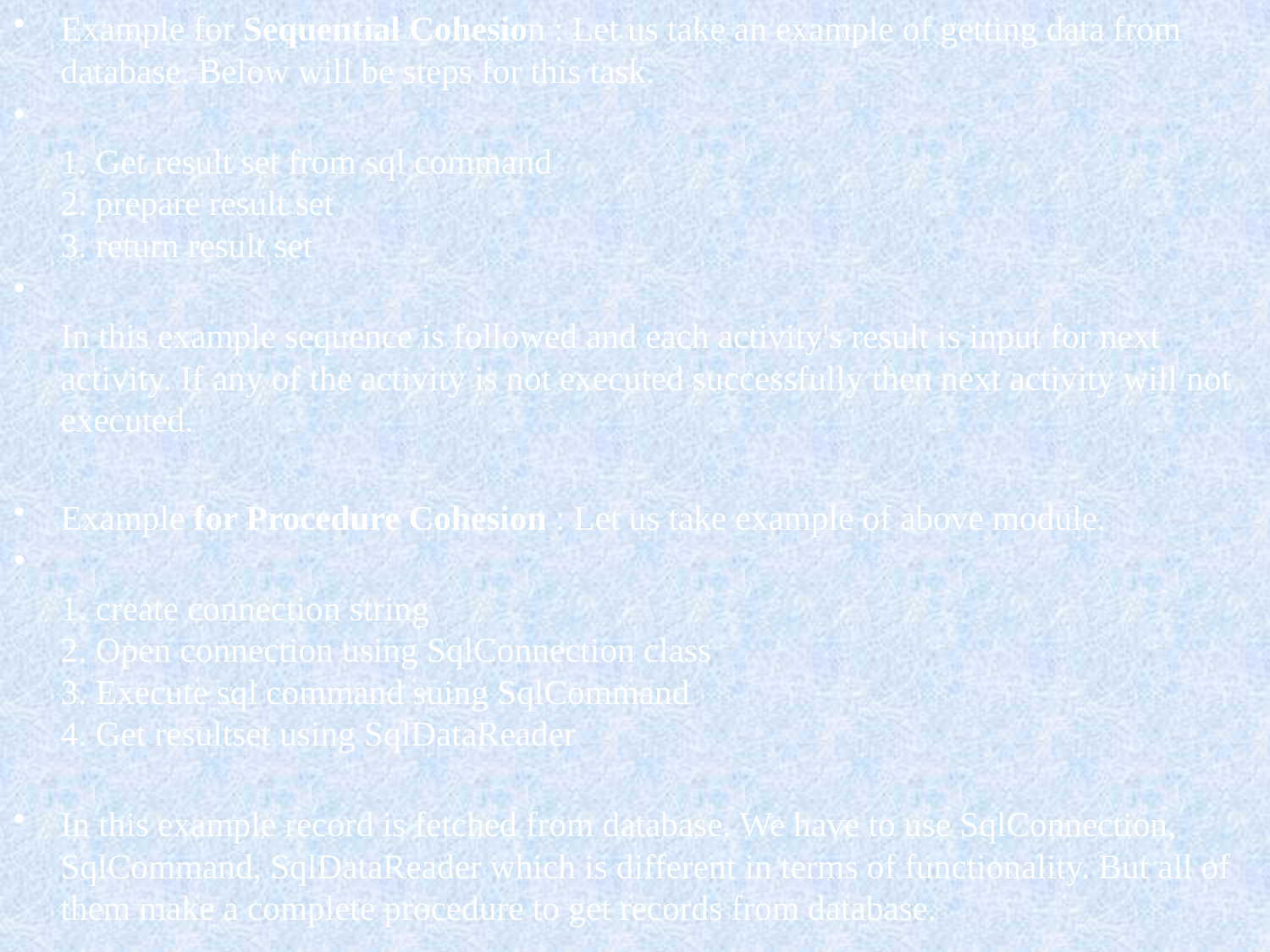

Example for Sequential Cohesion : Let us take an example of getting data from database. Below will be steps for this task.
1. Get result set from sql command
2. prepare result set
3. return result set
In this example sequence is followed and each activity's result is input for next activity. If any of the activity is not executed successfully then next activity will not executed.

Example for Procedure Cohesion : Let us take example of above module.
1. create connection string
2. Open connection using SqlConnection class
3. Execute sql command suing SqlCommand
4. Get resultset using SqlDataReader
In this example record is fetched from database. We have to use SqlConnection, SqlCommand, SqlDataReader which is different in terms of functionality. But all of them make a complete procedure to get records from database.